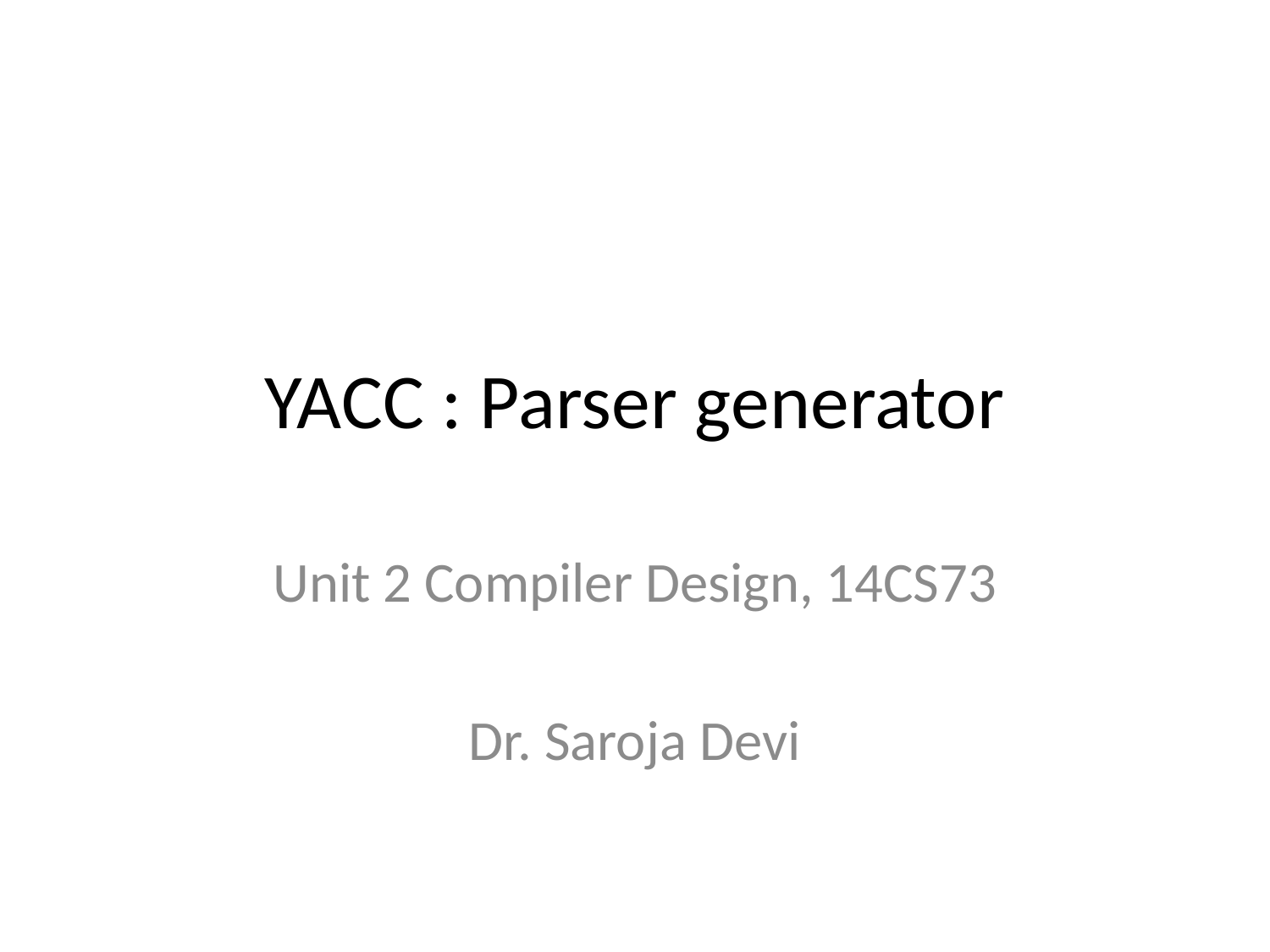

# YACC : Parser generator
Unit 2 Compiler Design, 14CS73

Dr. Saroja Devi